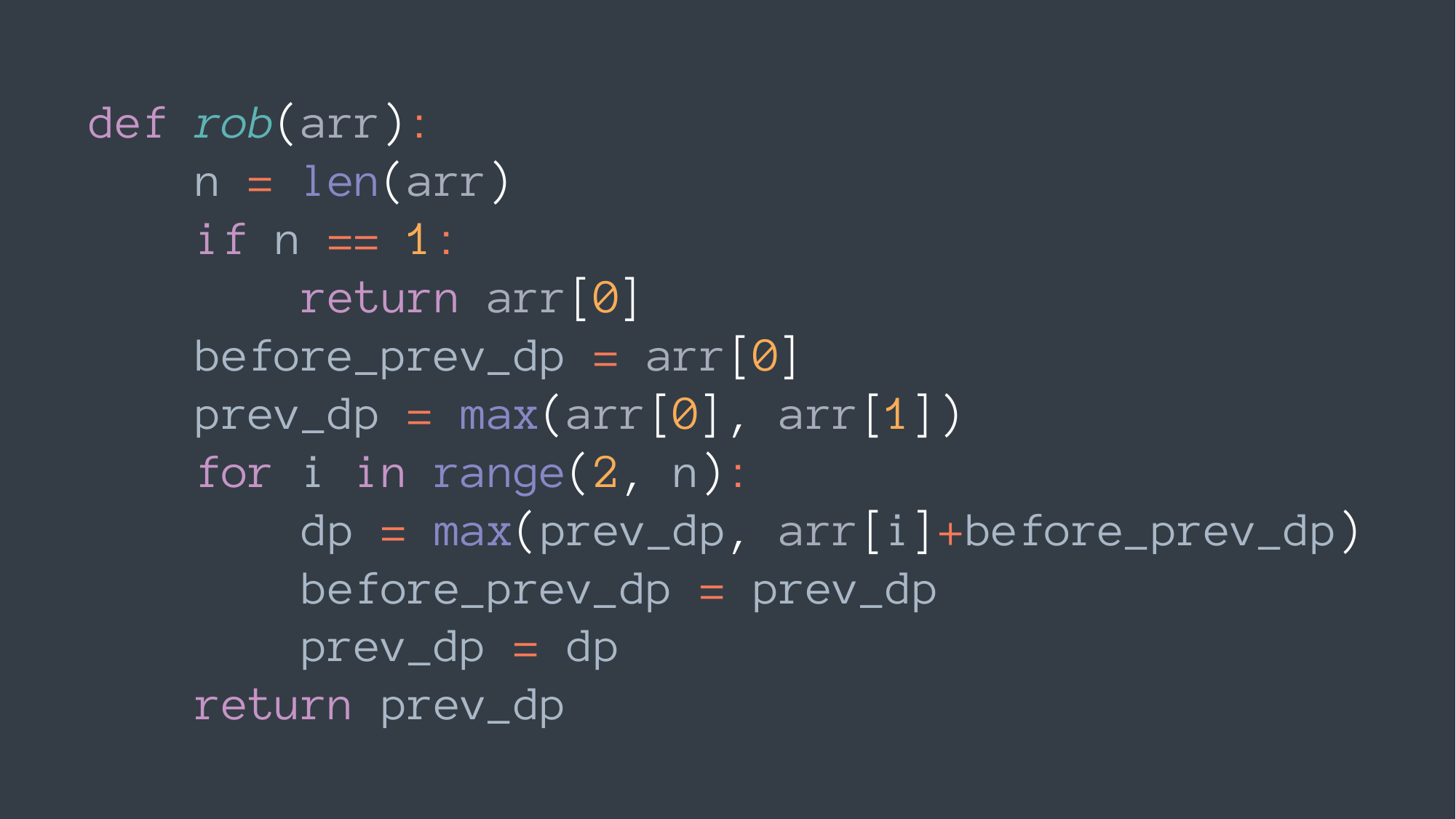

def rob(arr):
    n = len(arr)
    if n == 1:
        return arr[0]
    before_prev_dp = arr[0]
    prev_dp = max(arr[0], arr[1])
    for i in range(2, n):
        dp = max(prev_dp, arr[i]+before_prev_dp)
        before_prev_dp = prev_dp
        prev_dp = dp
    return prev_dp